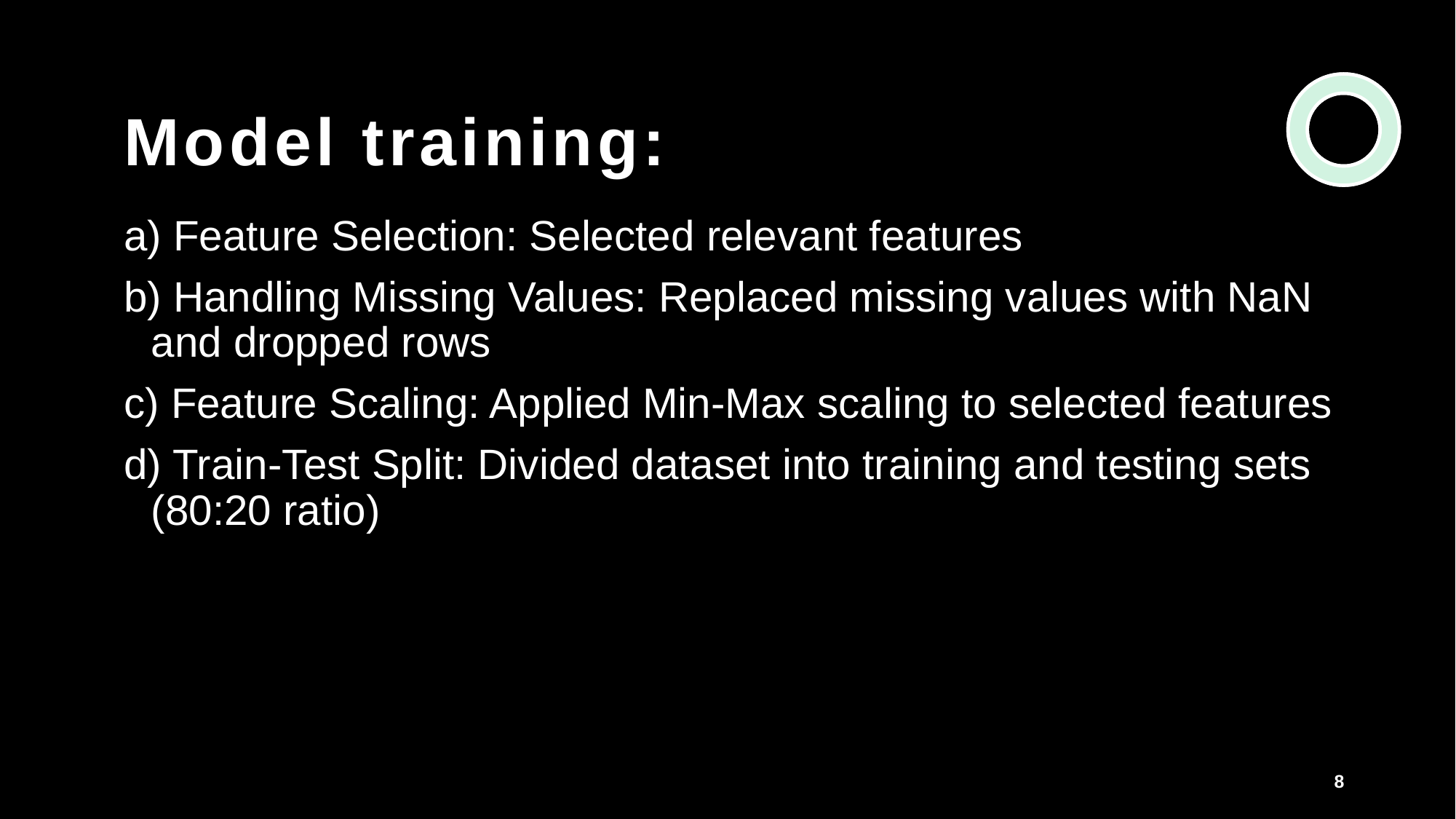

# Model training:
a) Feature Selection: Selected relevant features
b) Handling Missing Values: Replaced missing values with NaN and dropped rows
c) Feature Scaling: Applied Min-Max scaling to selected features
d) Train-Test Split: Divided dataset into training and testing sets (80:20 ratio)
8